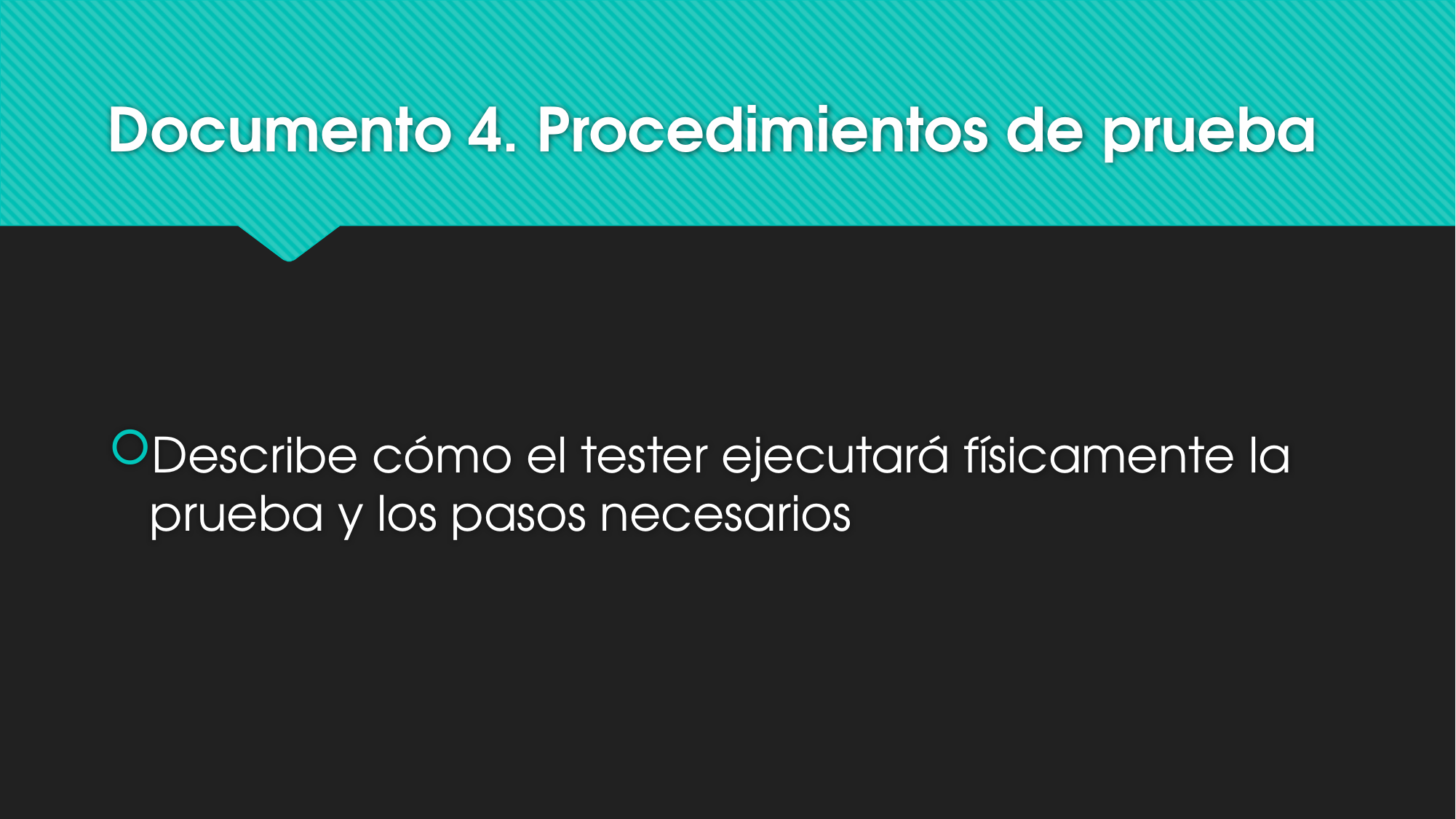

# Documento 4. Procedimientos de prueba
Describe cómo el tester ejecutará físicamente la prueba y los pasos necesarios